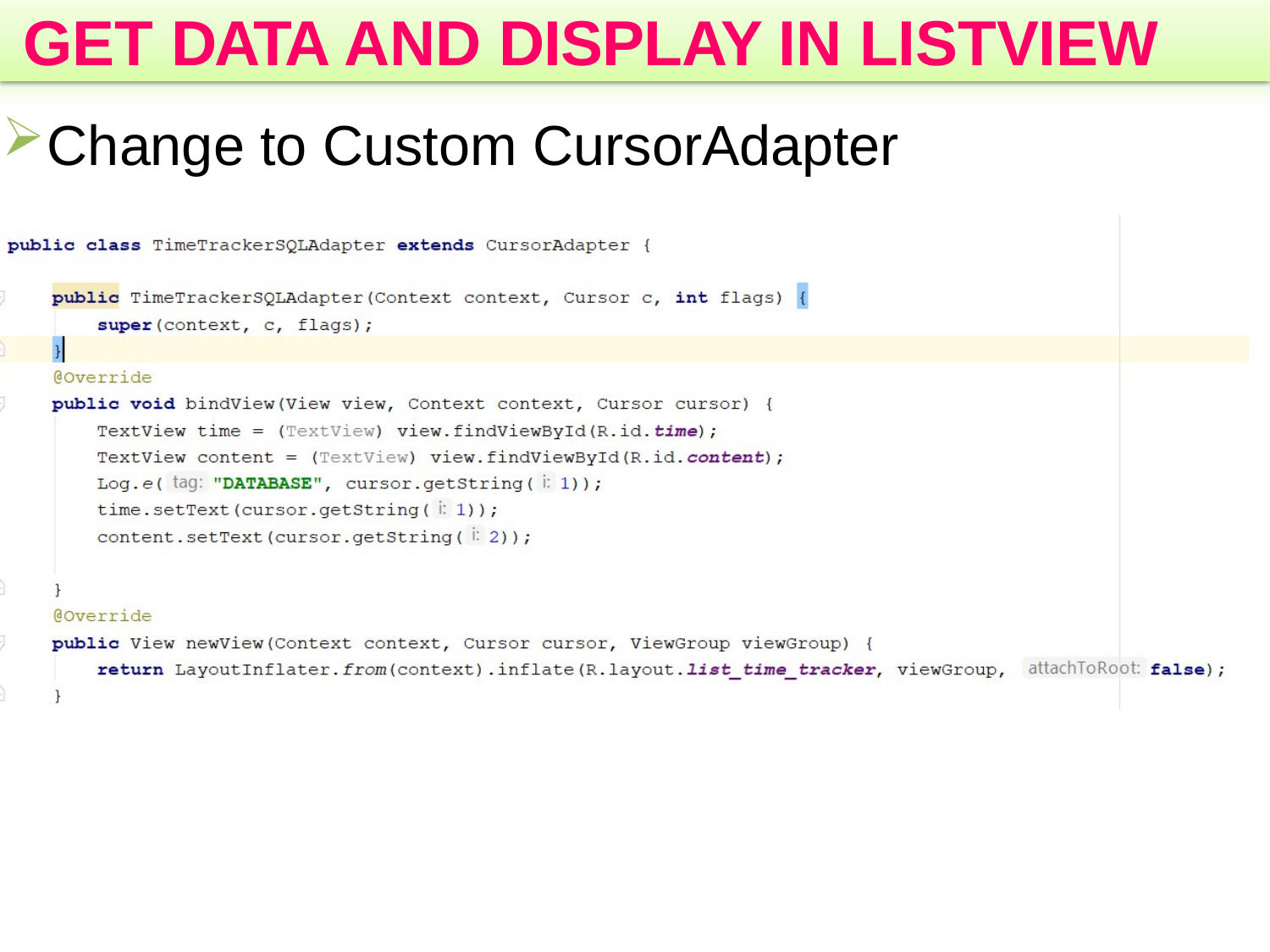

# GET DATA AND DISPLAY IN LISTVIEW
Change to Custom CursorAdapter